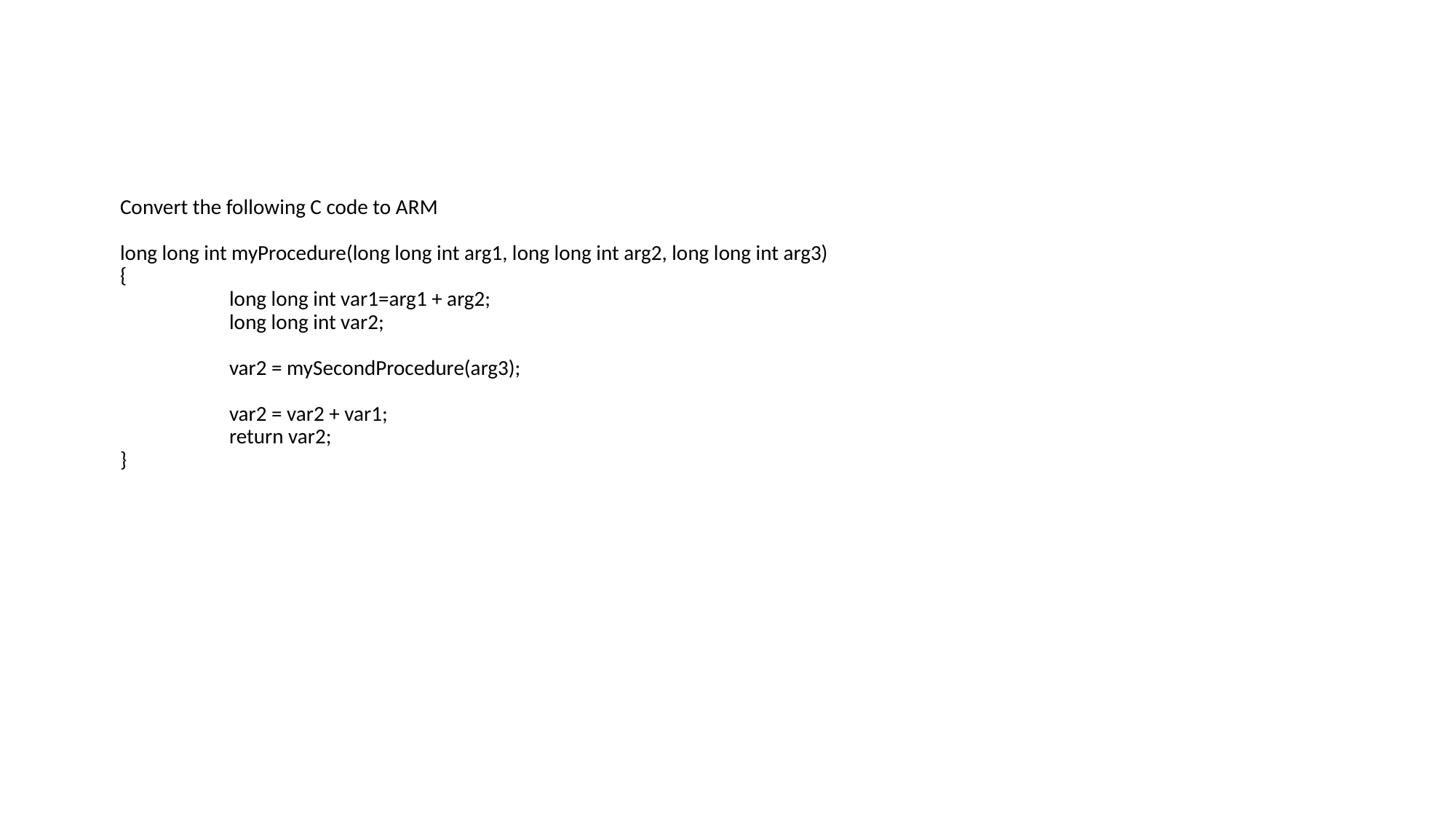

# Convert the following C code to ARM long long int myProcedure(long long int arg1, long long int arg2, long long int arg3) { long long int var1=arg1 + arg2; long long int var2; var2 = mySecondProcedure(arg3); var2 = var2 + var1; return var2; }